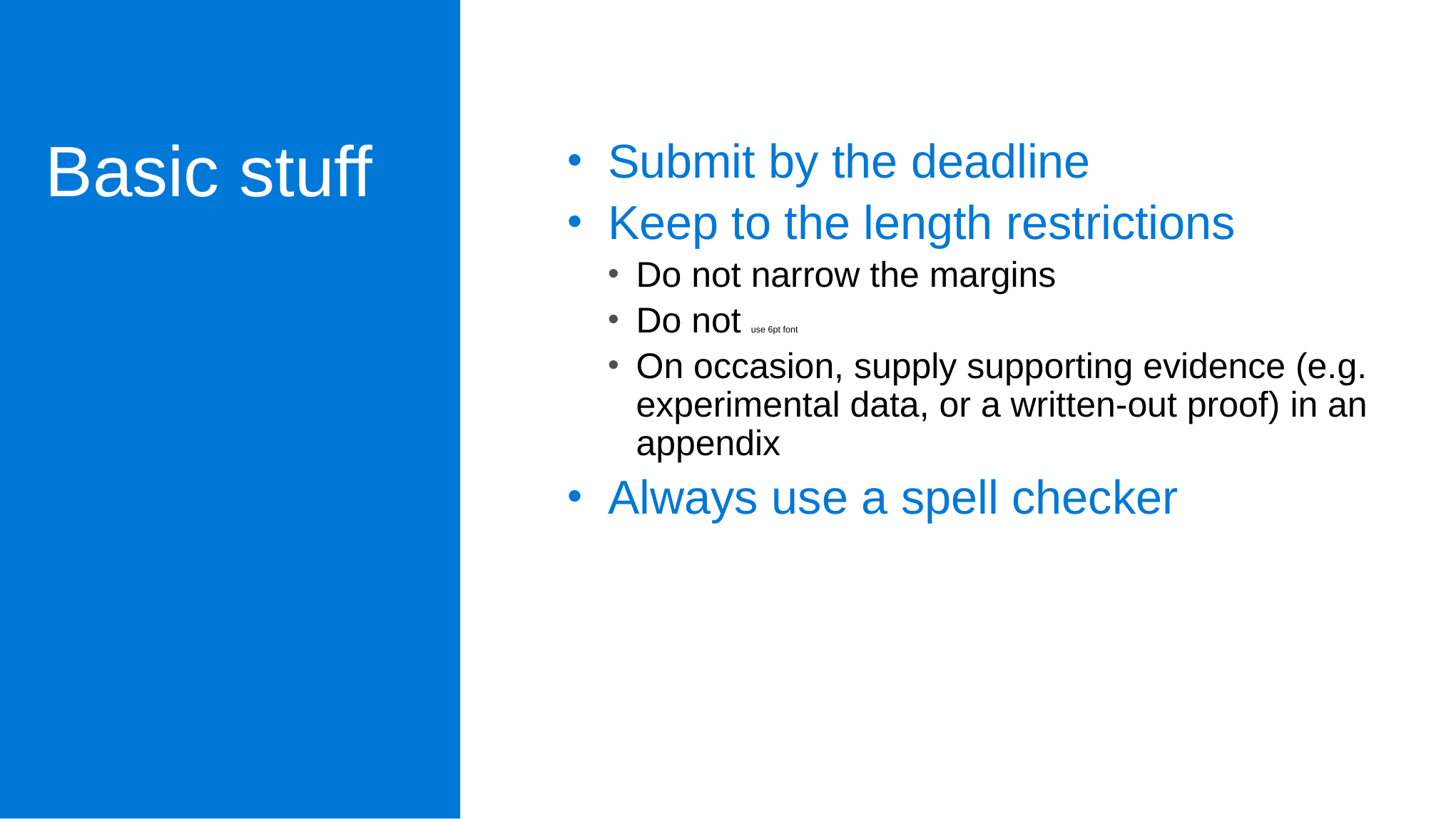

Basic stuff
Submit by the deadline
Keep to the length restrictions
Do not narrow the margins
Do not use 6pt font
On occasion, supply supporting evidence (e.g. experimental data, or a written-out proof) in an appendix
Always use a spell checker